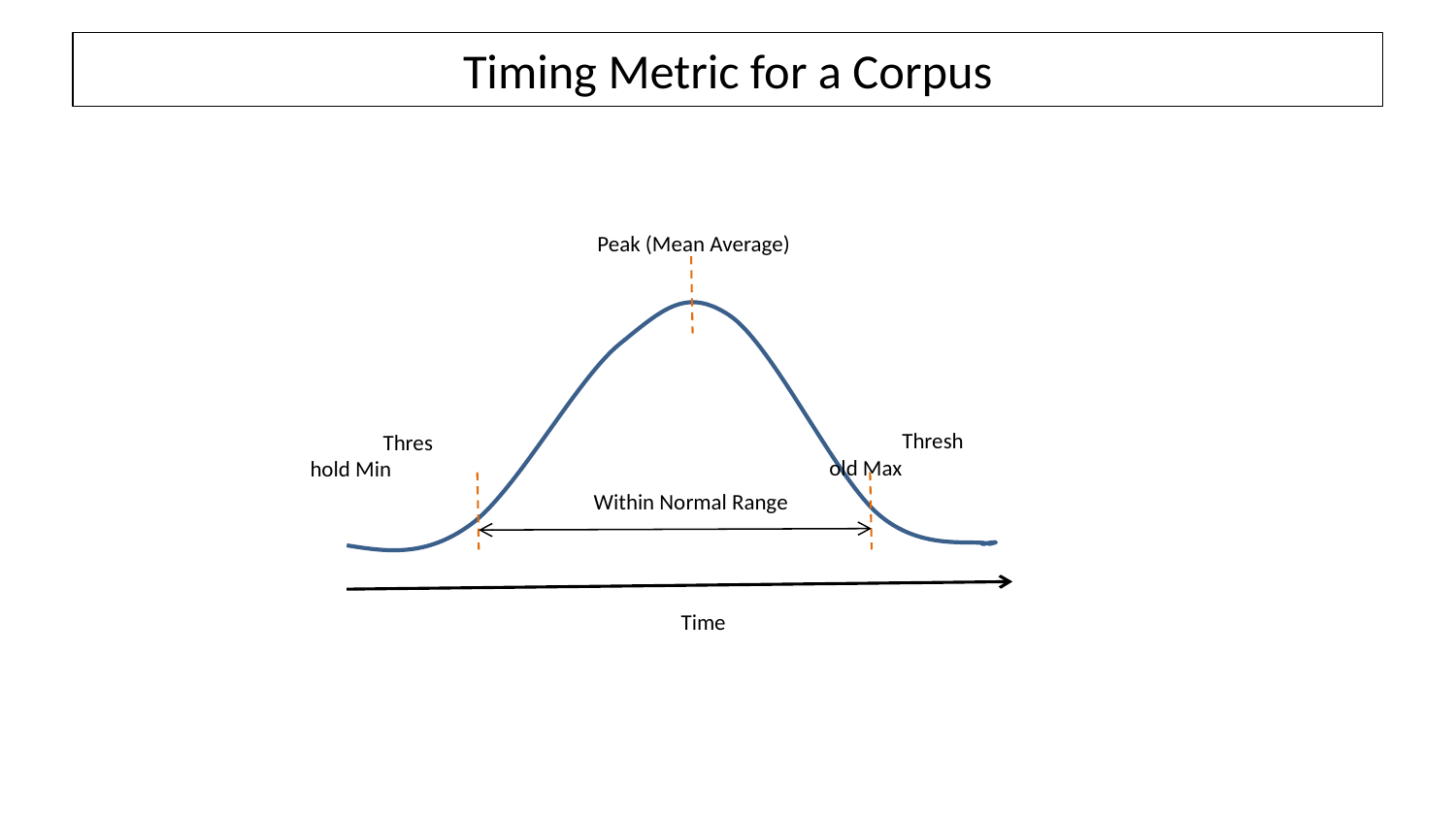

# Timing Metric for a Corpus

Peak (Mean Average)

Threshold Max
Threshold Min
Within Normal Range
			Time